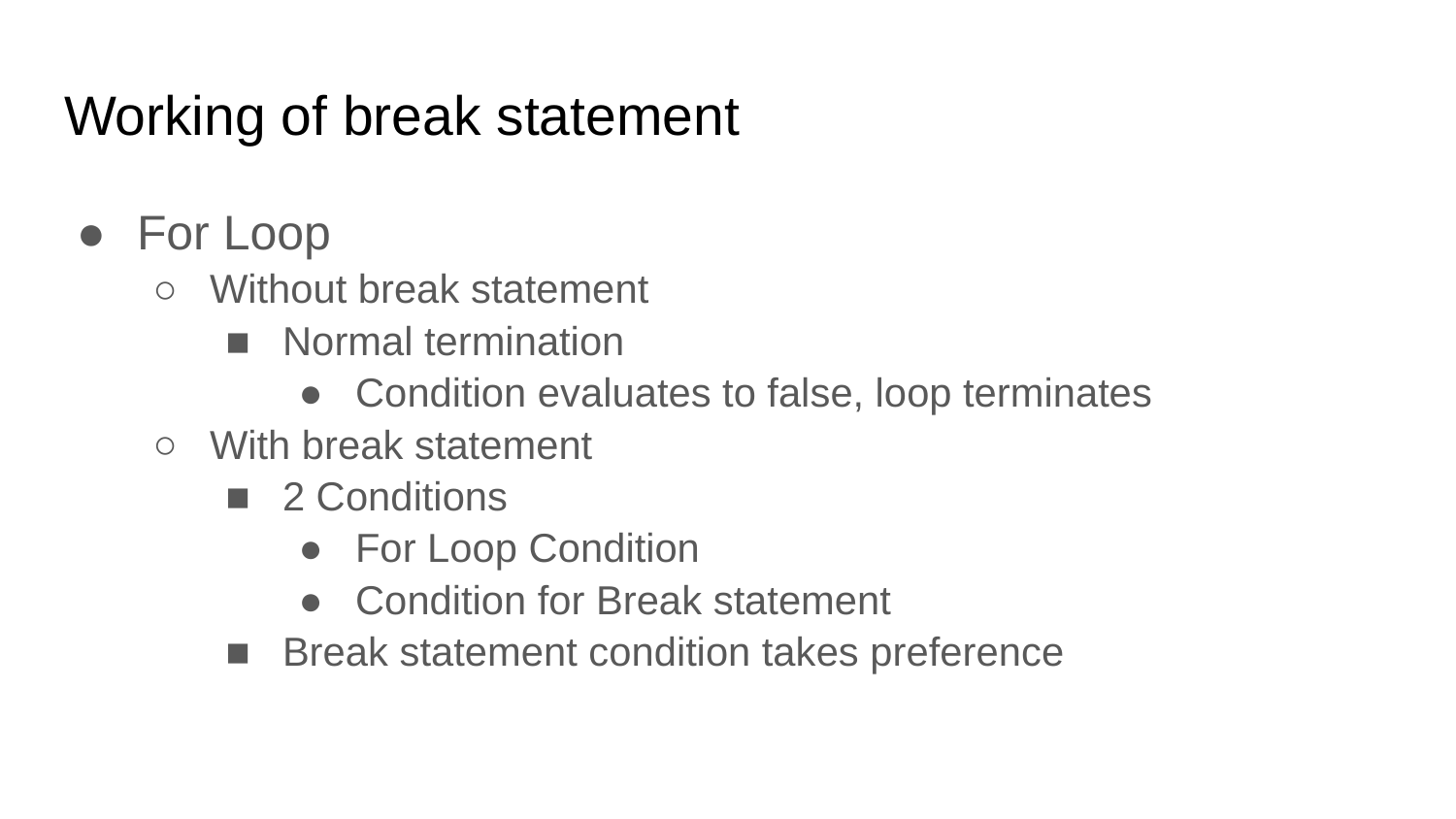

# Working of break statement
For Loop
Without break statement
Normal termination
Condition evaluates to false, loop terminates
With break statement
2 Conditions
For Loop Condition
Condition for Break statement
Break statement condition takes preference